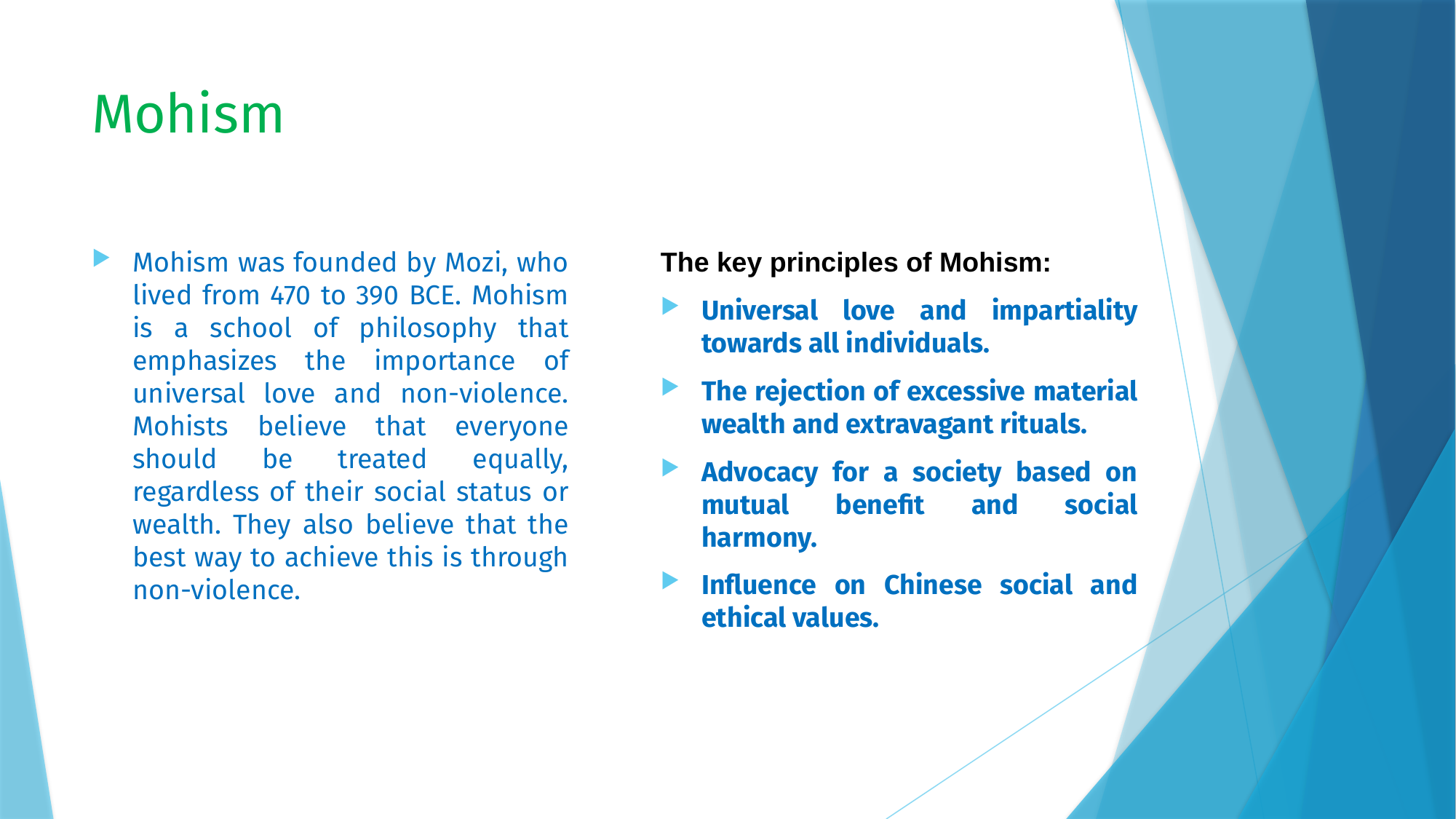

# Mohism
The key principles of Mohism:
Universal love and impartiality towards all individuals.
The rejection of excessive material wealth and extravagant rituals.
Advocacy for a society based on mutual benefit and social harmony.
Influence on Chinese social and ethical values.
Mohism was founded by Mozi, who lived from 470 to 390 BCE. Mohism is a school of philosophy that emphasizes the importance of universal love and non-violence. Mohists believe that everyone should be treated equally, regardless of their social status or wealth. They also believe that the best way to achieve this is through non-violence.